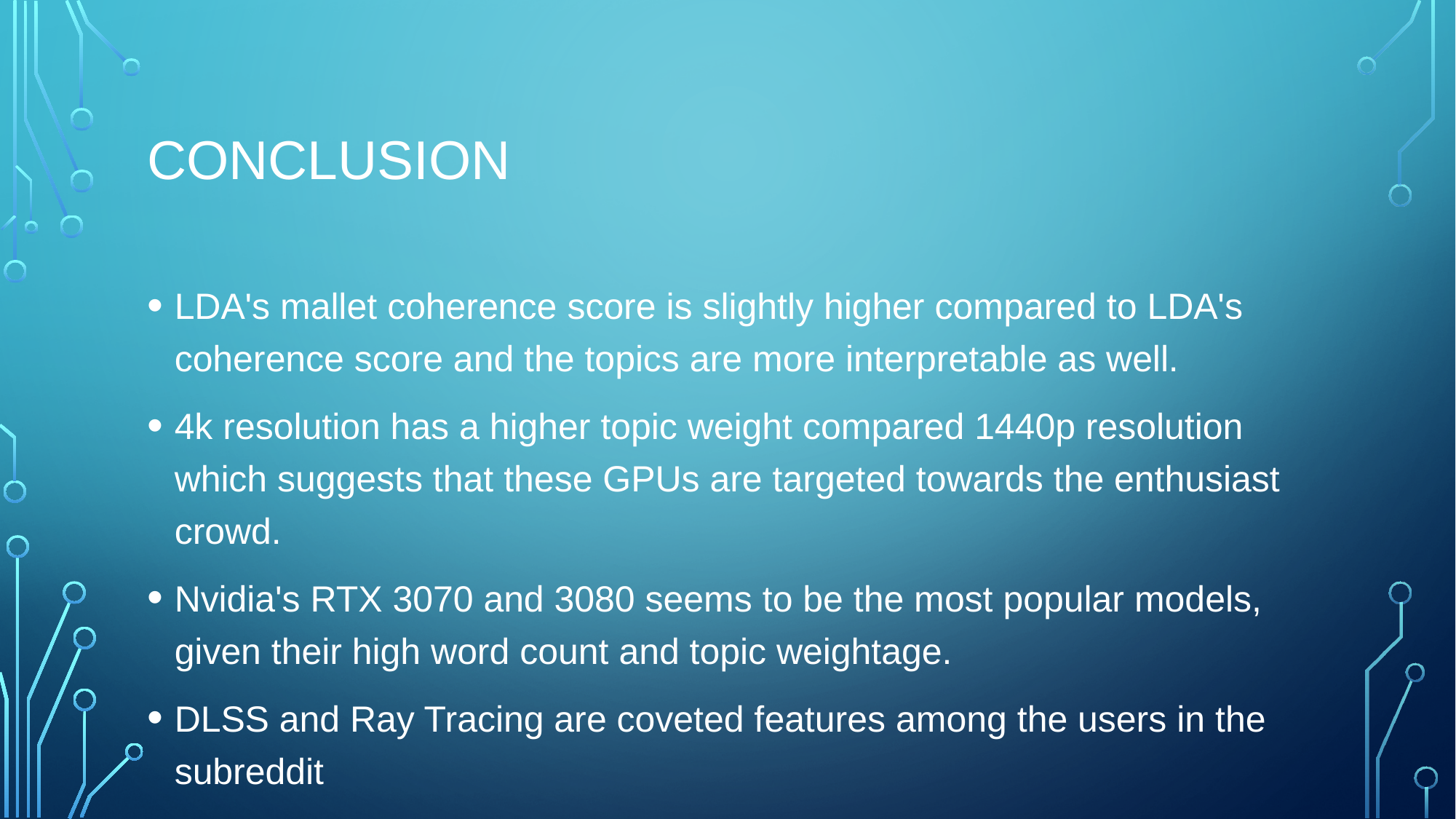

# conclusion
LDA's mallet coherence score is slightly higher compared to LDA's coherence score and the topics are more interpretable as well.
4k resolution has a higher topic weight compared 1440p resolution which suggests that these GPUs are targeted towards the enthusiast crowd.
Nvidia's RTX 3070 and 3080 seems to be the most popular models, given their high word count and topic weightage.
DLSS and Ray Tracing are coveted features among the users in the subreddit